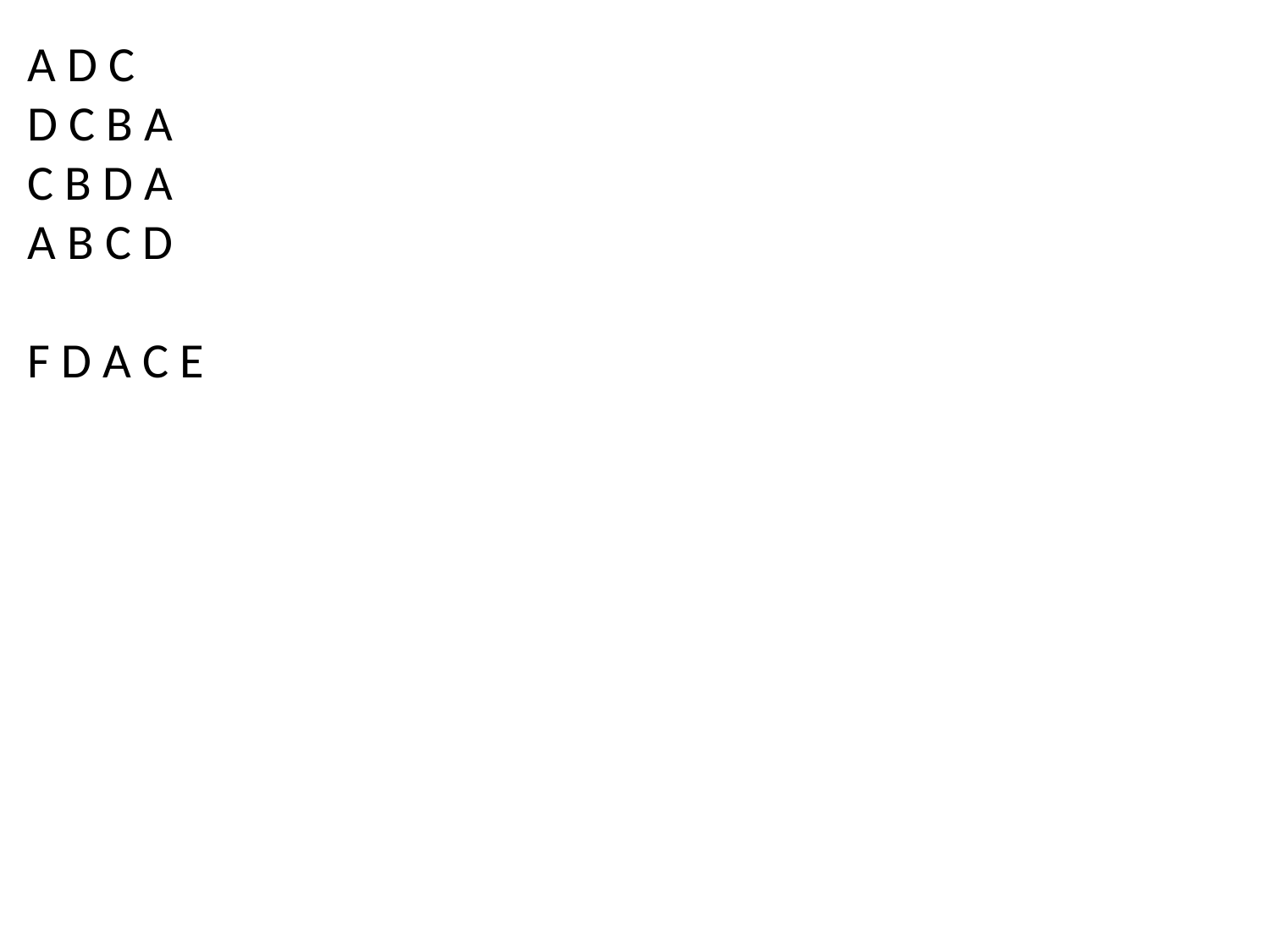

A D C
D C B A
C B D A
A B C D

F D A C E